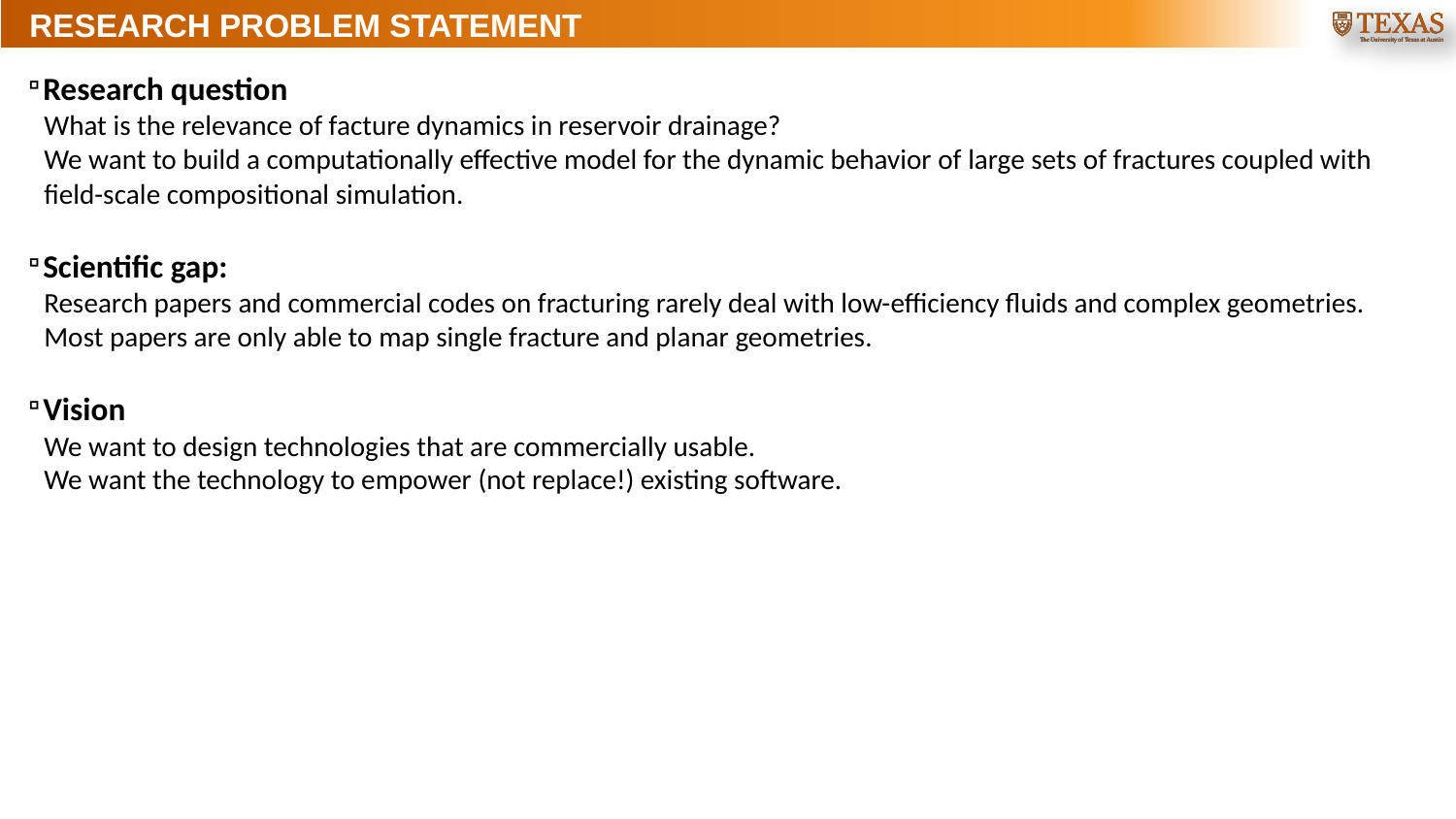

# RESEARCH PROBLEM STATEMENT
Research question
What is the relevance of facture dynamics in reservoir drainage?
We want to build a computationally effective model for the dynamic behavior of large sets of fractures coupled with field-scale compositional simulation.
Scientific gap:
Research papers and commercial codes on fracturing rarely deal with low-efficiency fluids and complex geometries.
Most papers are only able to map single fracture and planar geometries.
Vision
We want to design technologies that are commercially usable.
We want the technology to empower (not replace!) existing software.